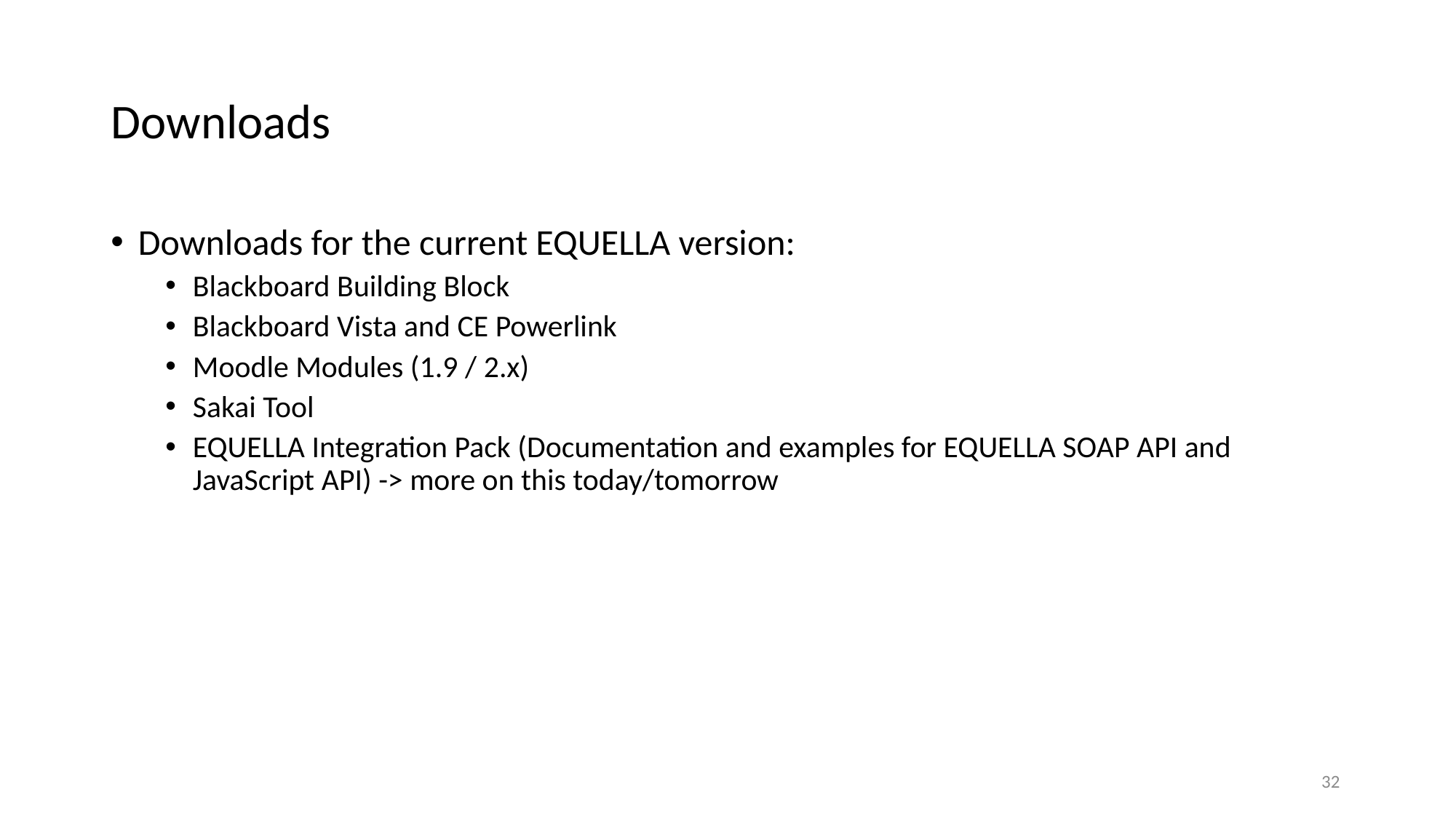

# Downloads
Downloads for the current EQUELLA version:
Blackboard Building Block
Blackboard Vista and CE Powerlink
Moodle Modules (1.9 / 2.x)
Sakai Tool
EQUELLA Integration Pack (Documentation and examples for EQUELLA SOAP API and JavaScript API) -> more on this today/tomorrow

32